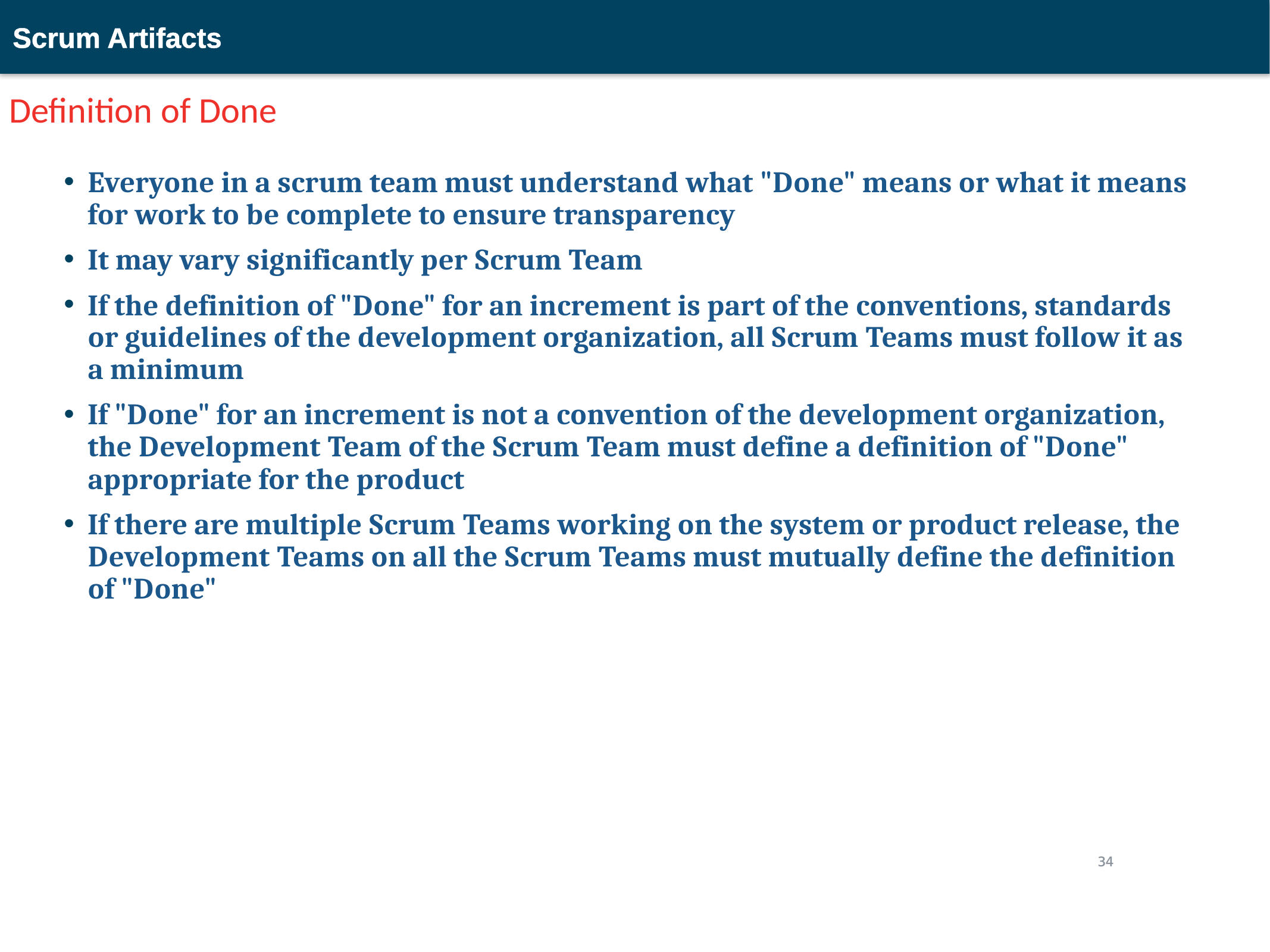

Scrum Artifacts
Definition of Done

Everyone in a scrum team must understand what "Done" means or what it means for work to be complete to ensure transparency
It may vary significantly per Scrum Team
If the definition of "Done" for an increment is part of the conventions, standards or guidelines of the development organization, all Scrum Teams must follow it as a minimum
If "Done" for an increment is not a convention of the development organization, the Development Team of the Scrum Team must define a definition of "Done" appropriate for the product
If there are multiple Scrum Teams working on the system or product release, the Development Teams on all the Scrum Teams must mutually define the definition of "Done"
34